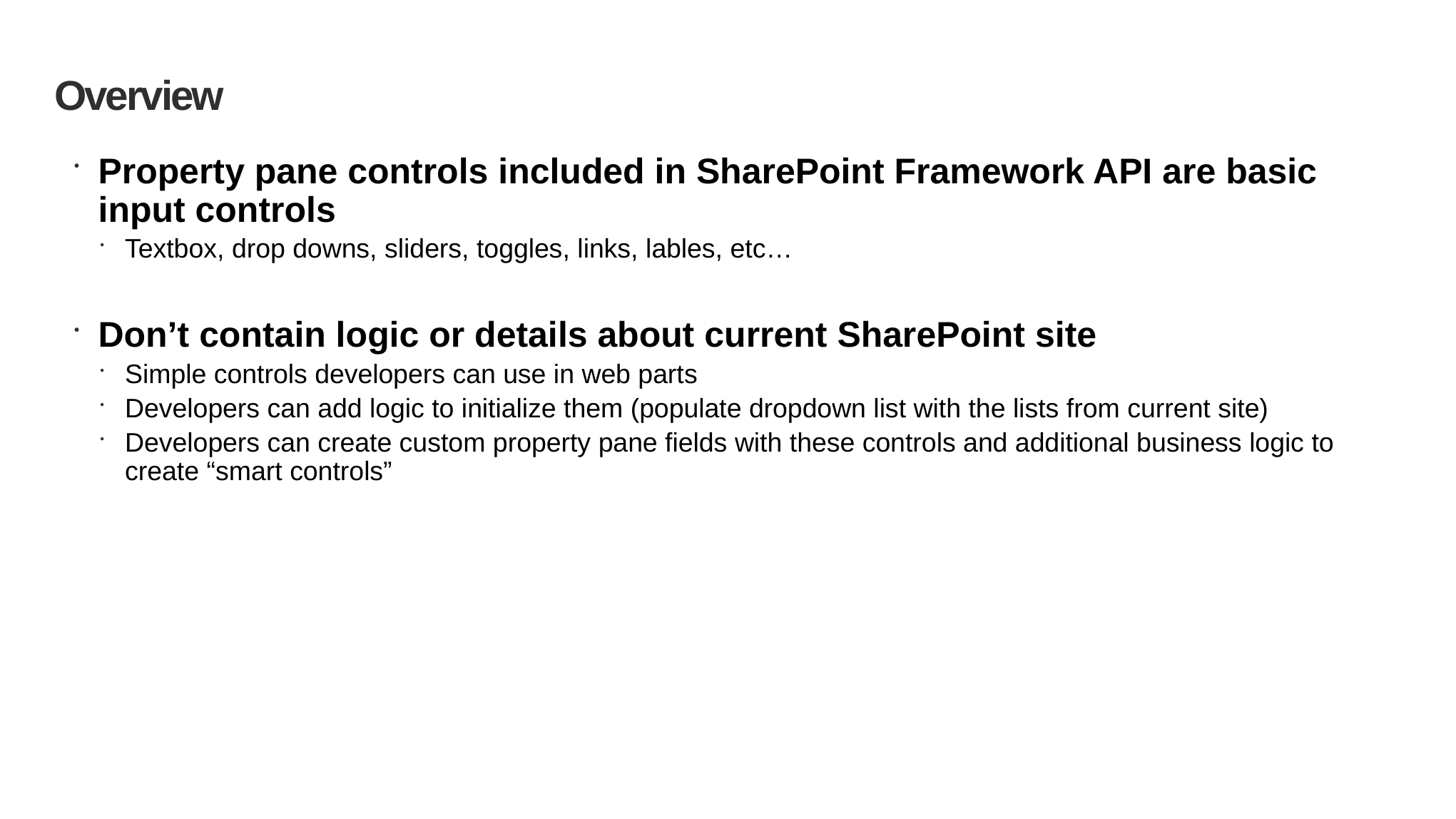

# Overview
Property pane controls included in SharePoint Framework API are basic input controls
Textbox, drop downs, sliders, toggles, links, lables, etc…

Don’t contain logic or details about current SharePoint site
Simple controls developers can use in web parts
Developers can add logic to initialize them (populate dropdown list with the lists from current site)
Developers can create custom property pane fields with these controls and additional business logic to create “smart controls”